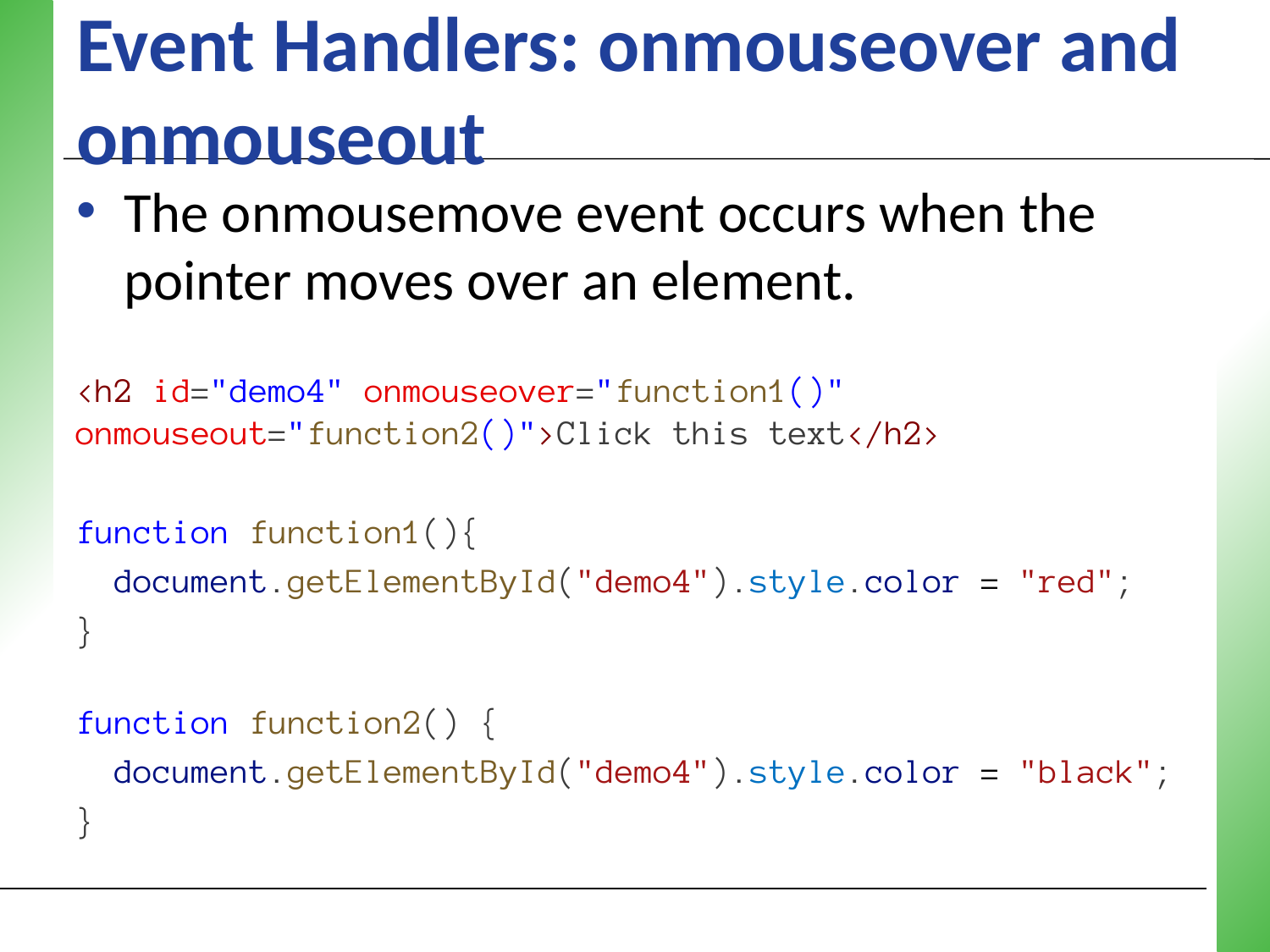

# Event Handlers: onmouseover and onmouseout
The onmousemove event occurs when the pointer moves over an element.

<h2 id="demo4" onmouseover="function1()" onmouseout="function2()">Click this text</h2>

function function1(){
  document.getElementById("demo4").style.color = "red";
}
function function2() {
  document.getElementById("demo4").style.color = "black";
}